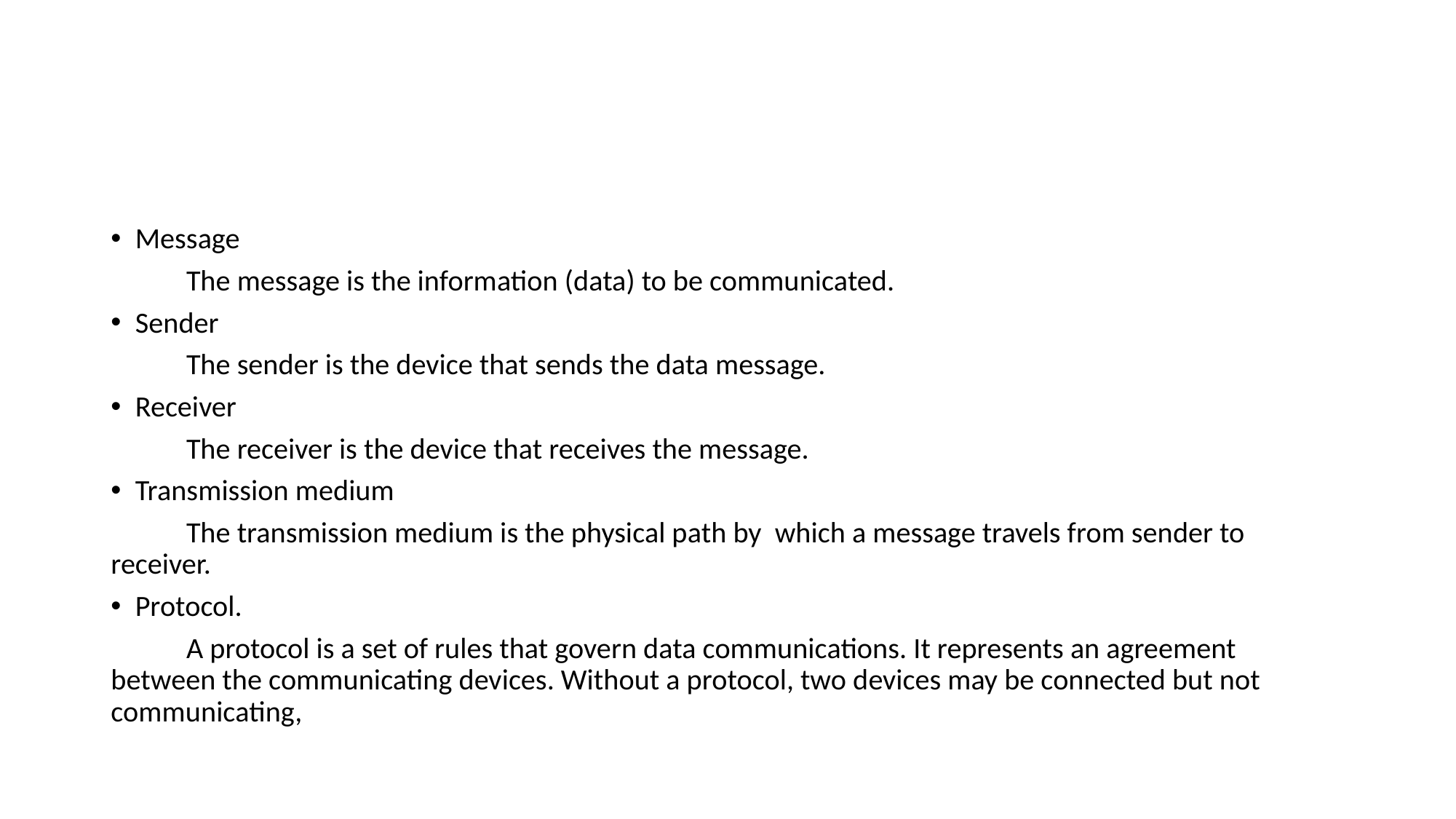

#
Message
	The message is the information (data) to be communicated.
Sender
	The sender is the device that sends the data message.
Receiver
	The receiver is the device that receives the message.
Transmission medium
	The transmission medium is the physical path by  which a message travels from sender to receiver.
Protocol.
	A protocol is a set of rules that govern data communications. It represents an agreement between the communicating devices. Without a protocol, two devices may be connected but not communicating,